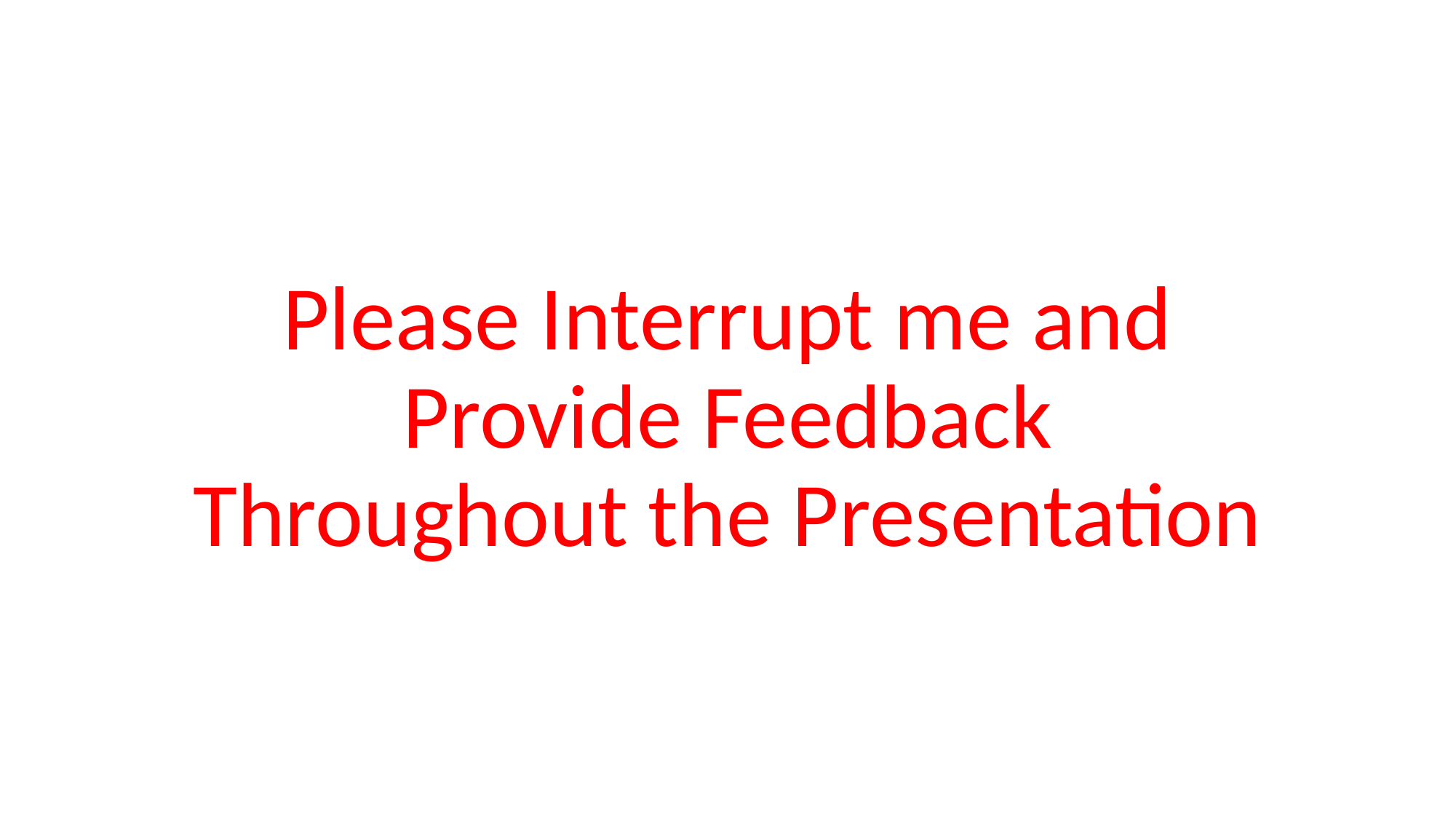

# Please Interrupt me and Provide Feedback Throughout the Presentation